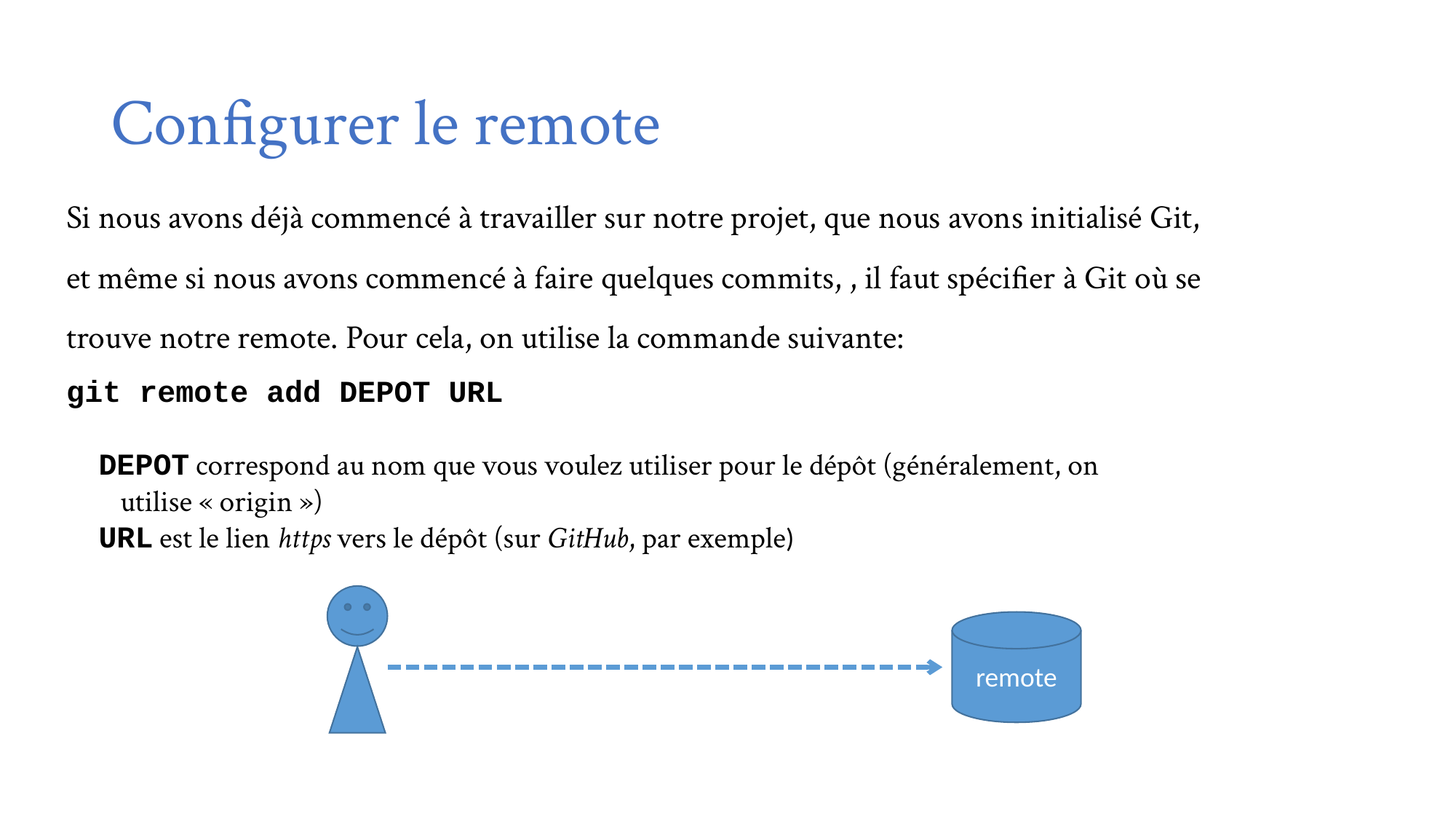

# Configurer le remote
Si nous avons déjà commencé à travailler sur notre projet, que nous avons initialisé Git, et même si nous avons commencé à faire quelques commits, , il faut spécifier à Git où se trouve notre remote. Pour cela, on utilise la commande suivante:
git remote add DEPOT URL

DEPOT correspond au nom que vous voulez utiliser pour le dépôt (généralement, on utilise « origin »)
URL est le lien https vers le dépôt (sur GitHub, par exemple)

remote